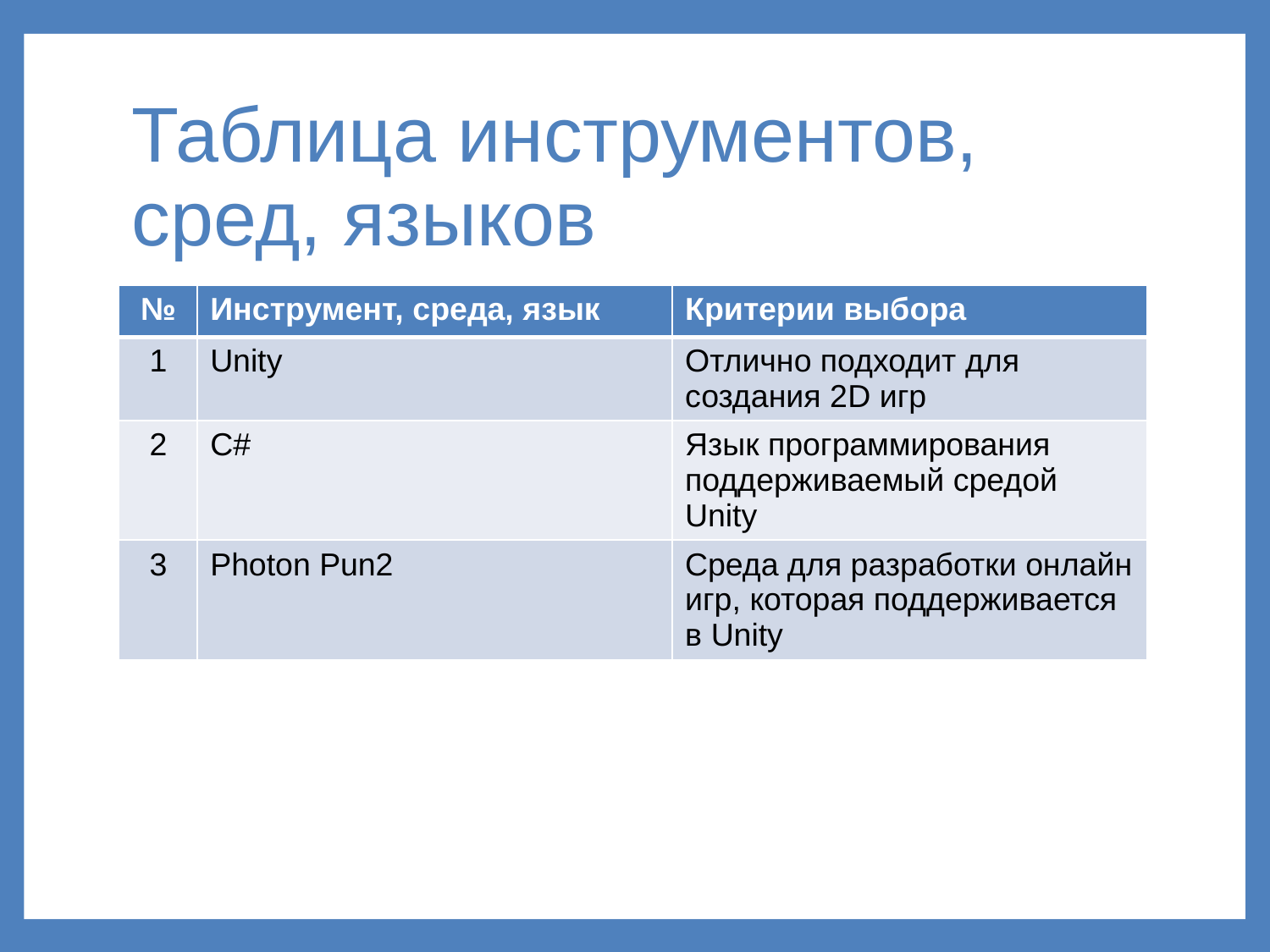

# Таблица инструментов, сред, языков
| № | Инструмент, среда, язык | Критерии выбора |
| --- | --- | --- |
| 1 | Unity | Отлично подходит для создания 2D игр |
| 2 | С# | Язык программирования поддерживаемый средой Unity |
| 3 | Photon Pun2 | Среда для разработки онлайн игр, которая поддерживается в Unity |